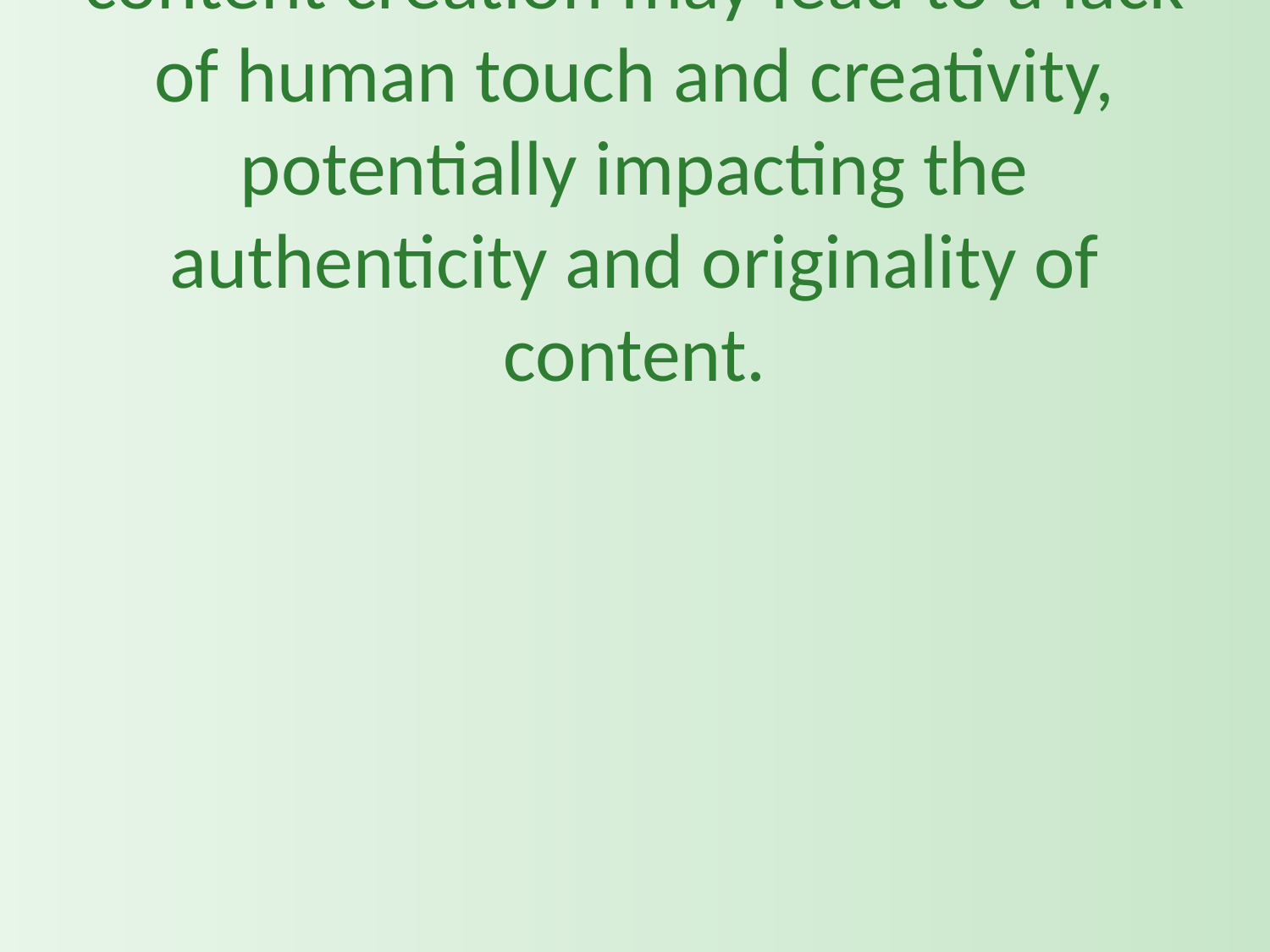

# Moreover, the reliance on AI for content creation may lead to a lack of human touch and creativity, potentially impacting the authenticity and originality of content.